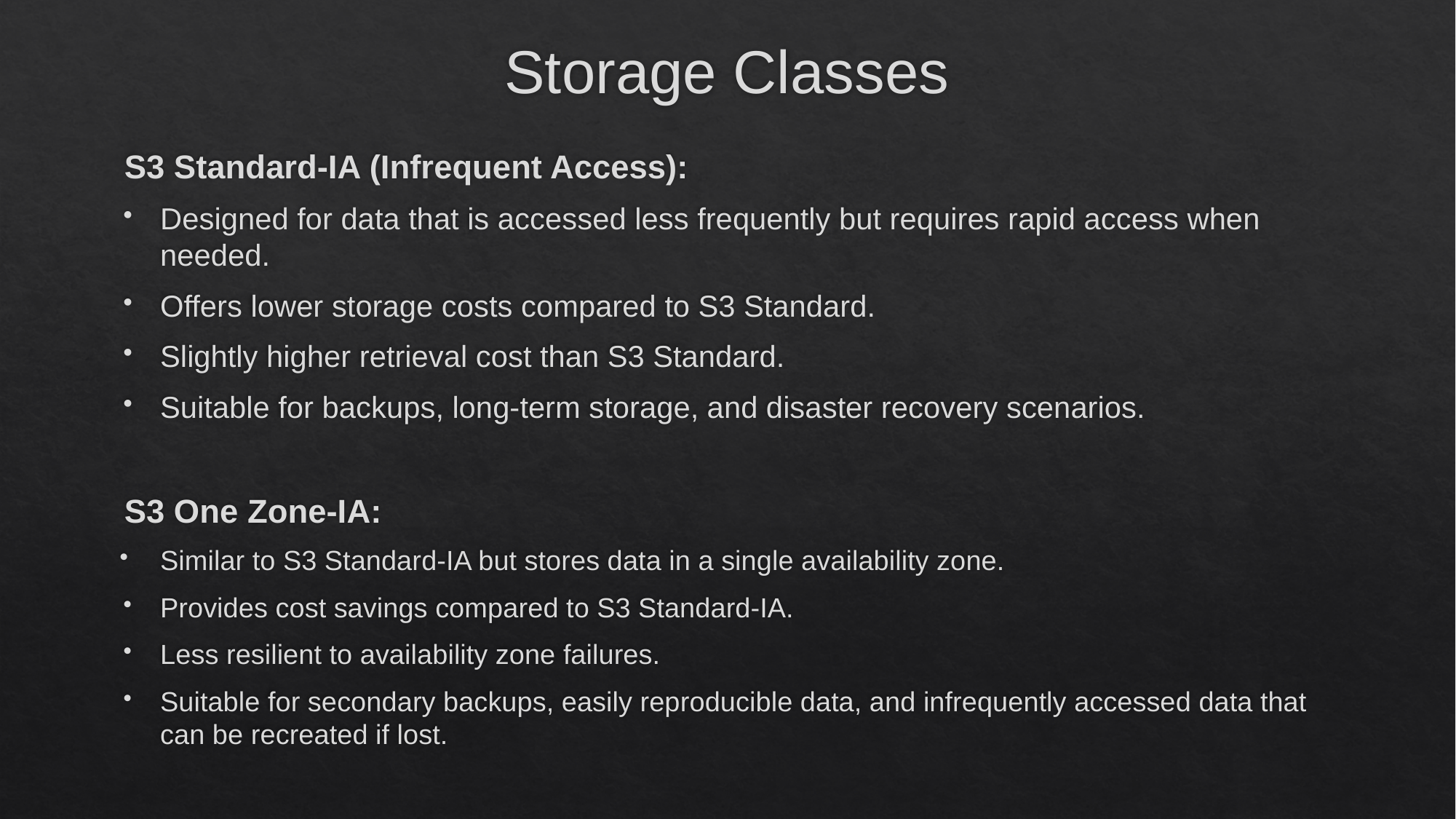

# Storage Classes
S3 Standard-IA (Infrequent Access):
Designed for data that is accessed less frequently but requires rapid access when needed.
Offers lower storage costs compared to S3 Standard.
Slightly higher retrieval cost than S3 Standard.
Suitable for backups, long-term storage, and disaster recovery scenarios.

S3 One Zone-IA:
Similar to S3 Standard-IA but stores data in a single availability zone.
Provides cost savings compared to S3 Standard-IA.
Less resilient to availability zone failures.
Suitable for secondary backups, easily reproducible data, and infrequently accessed data that can be recreated if lost.